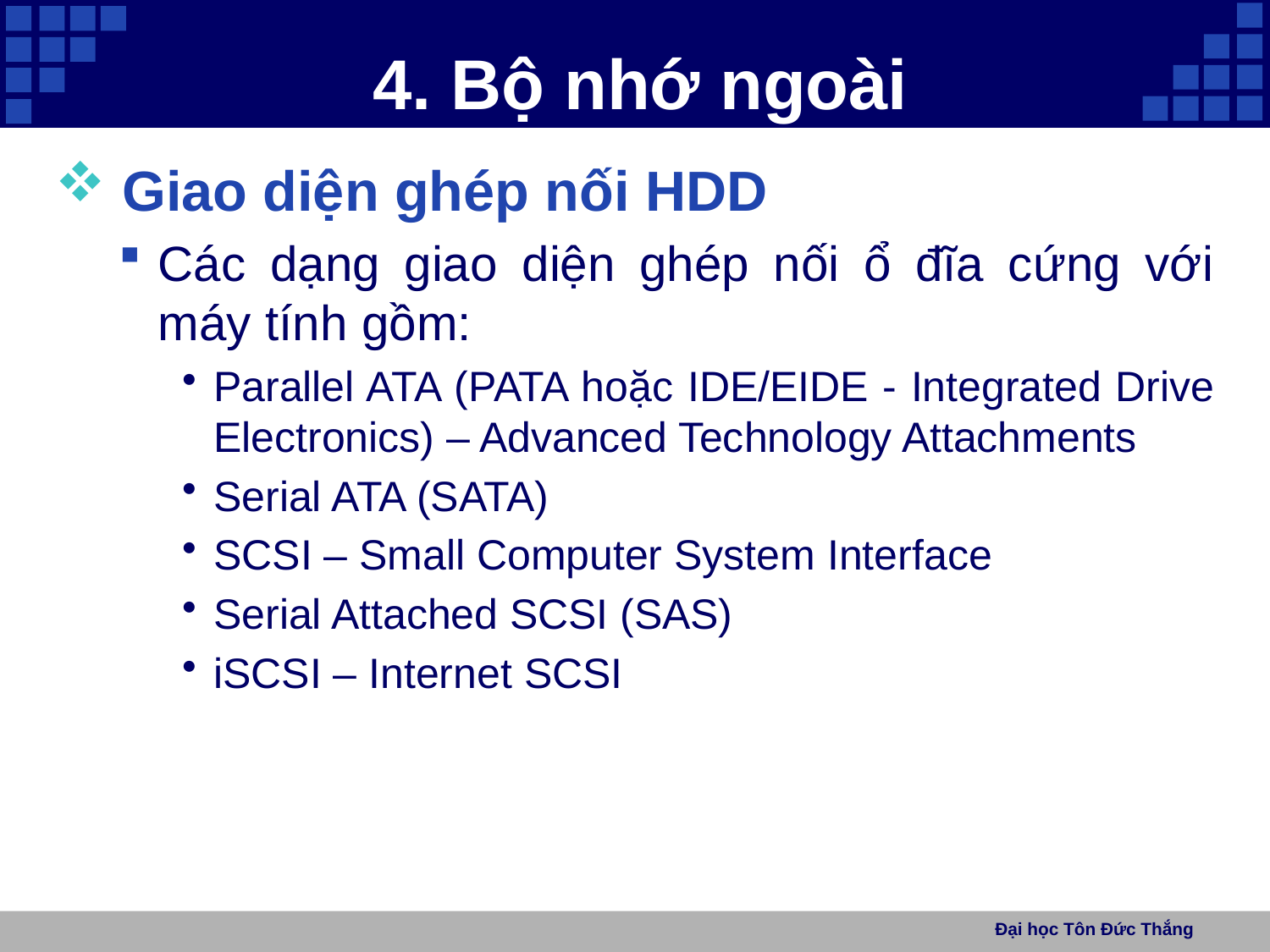

# 4. Bộ nhớ ngoài
 Giao diện ghép nối HDD
Các dạng giao diện ghép nối ổ đĩa cứng với máy tính gồm:
Parallel ATA (PATA hoặc IDE/EIDE - Integrated Drive Electronics) – Advanced Technology Attachments
Serial ATA (SATA)
SCSI – Small Computer System Interface
Serial Attached SCSI (SAS)
iSCSI – Internet SCSI
Đại học Tôn Đức Thắng